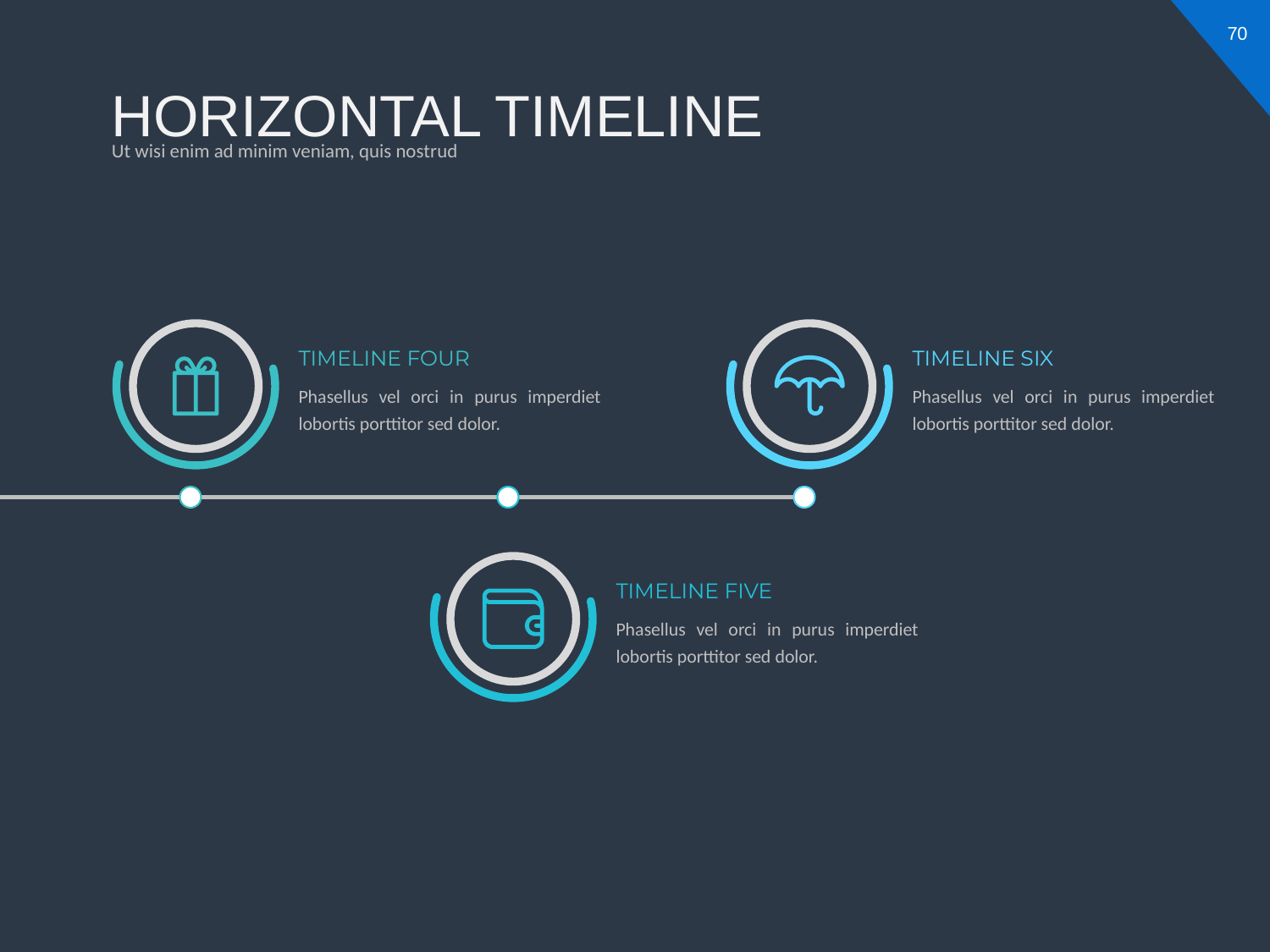

# HORIZONTAL TIMELINE
Ut wisi enim ad minim veniam, quis nostrud

TIMELINE FOUR
TIMELINE SIX

Phasellus vel orci in purus imperdiet lobortis porttitor sed dolor.
Phasellus vel orci in purus imperdiet lobortis porttitor sed dolor.

TIMELINE FIVE

Phasellus vel orci in purus imperdiet lobortis porttitor sed dolor.